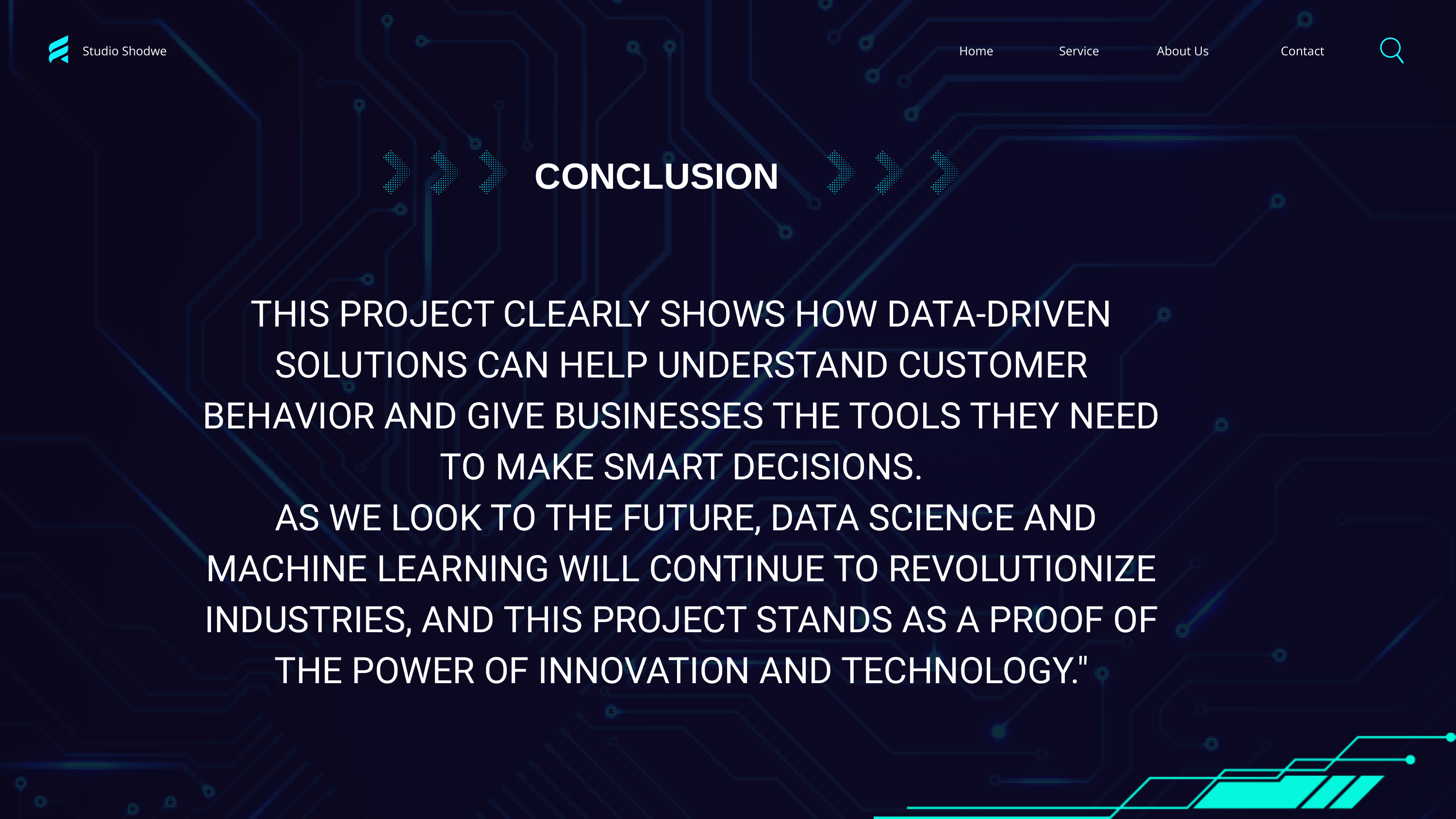

Studio Shodwe
Home
Service
About Us
Contact
CONCLUSION

THIS PROJECT CLEARLY SHOWS HOW DATA-DRIVEN SOLUTIONS CAN HELP UNDERSTAND CUSTOMER BEHAVIOR AND GIVE BUSINESSES THE TOOLS THEY NEED TO MAKE SMART DECISIONS.
 AS WE LOOK TO THE FUTURE, DATA SCIENCE AND MACHINE LEARNING WILL CONTINUE TO REVOLUTIONIZE INDUSTRIES, AND THIS PROJECT STANDS AS A PROOF OF THE POWER OF INNOVATION AND TECHNOLOGY."